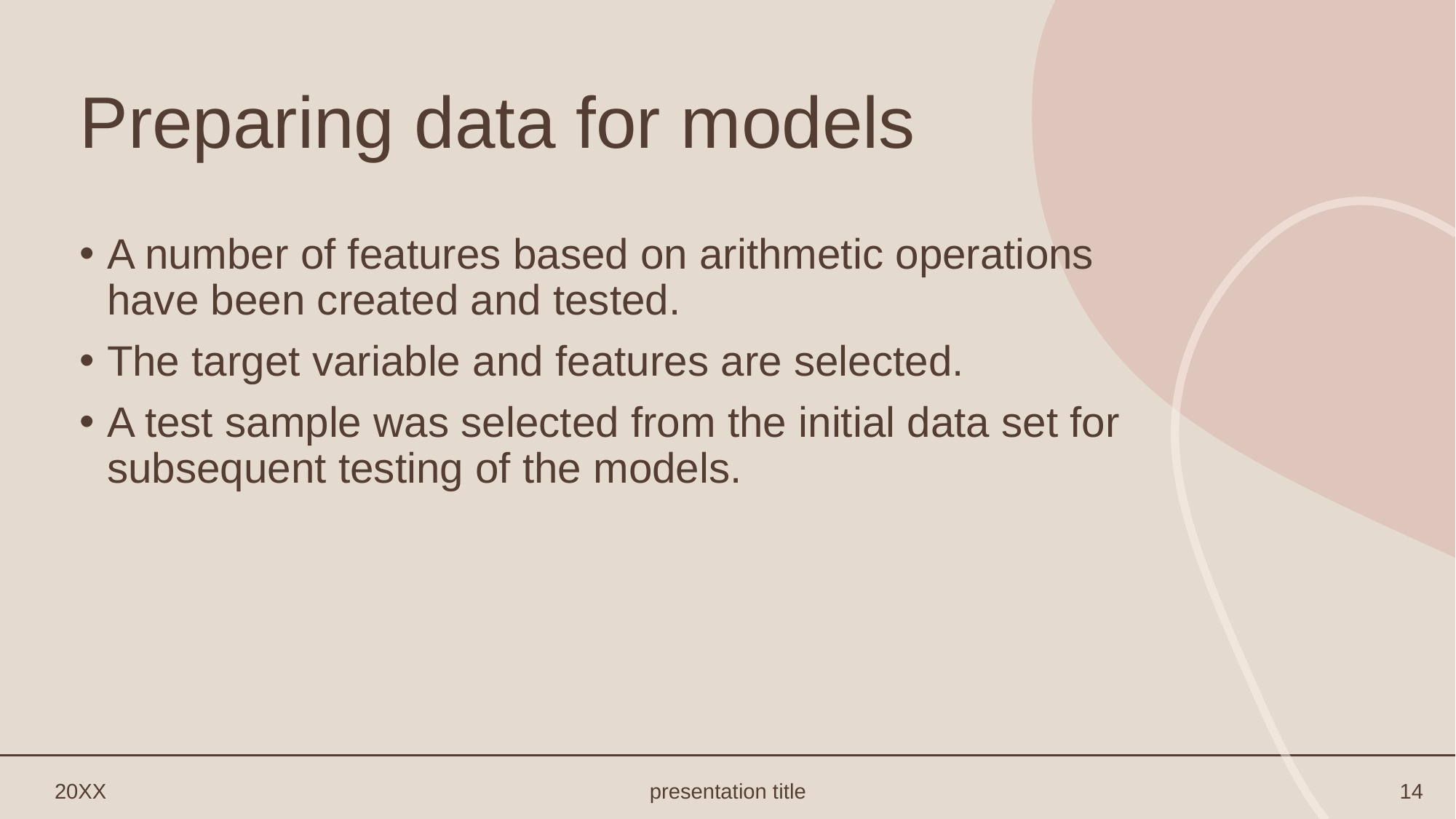

# Preparing data for models
A number of features based on arithmetic operations have been created and tested.
The target variable and features are selected.
A test sample was selected from the initial data set for subsequent testing of the models.

20XX
presentation title
14